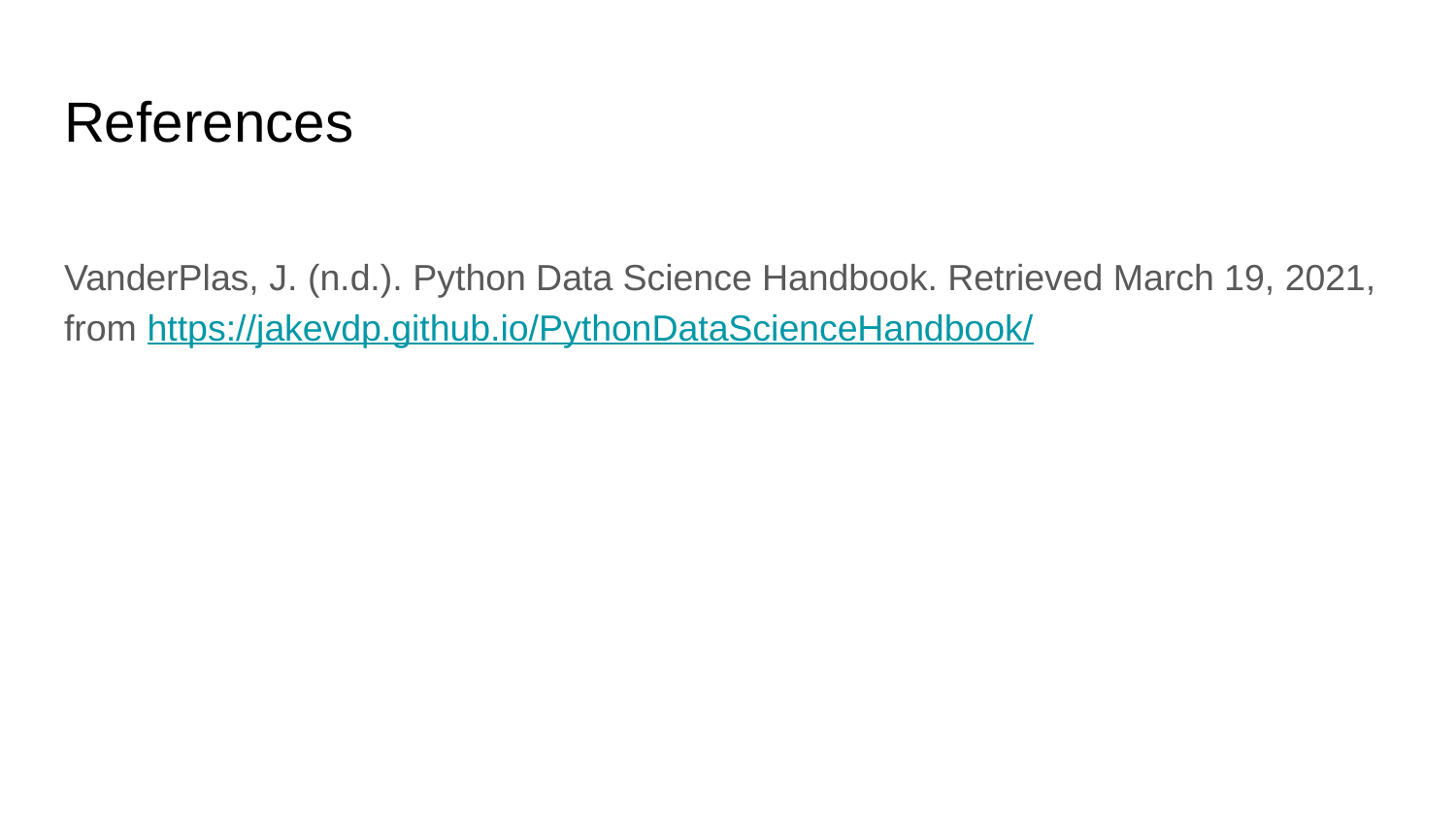

# References
VanderPlas, J. (n.d.). Python Data Science Handbook. Retrieved March 19, 2021, from https://jakevdp.github.io/PythonDataScienceHandbook/